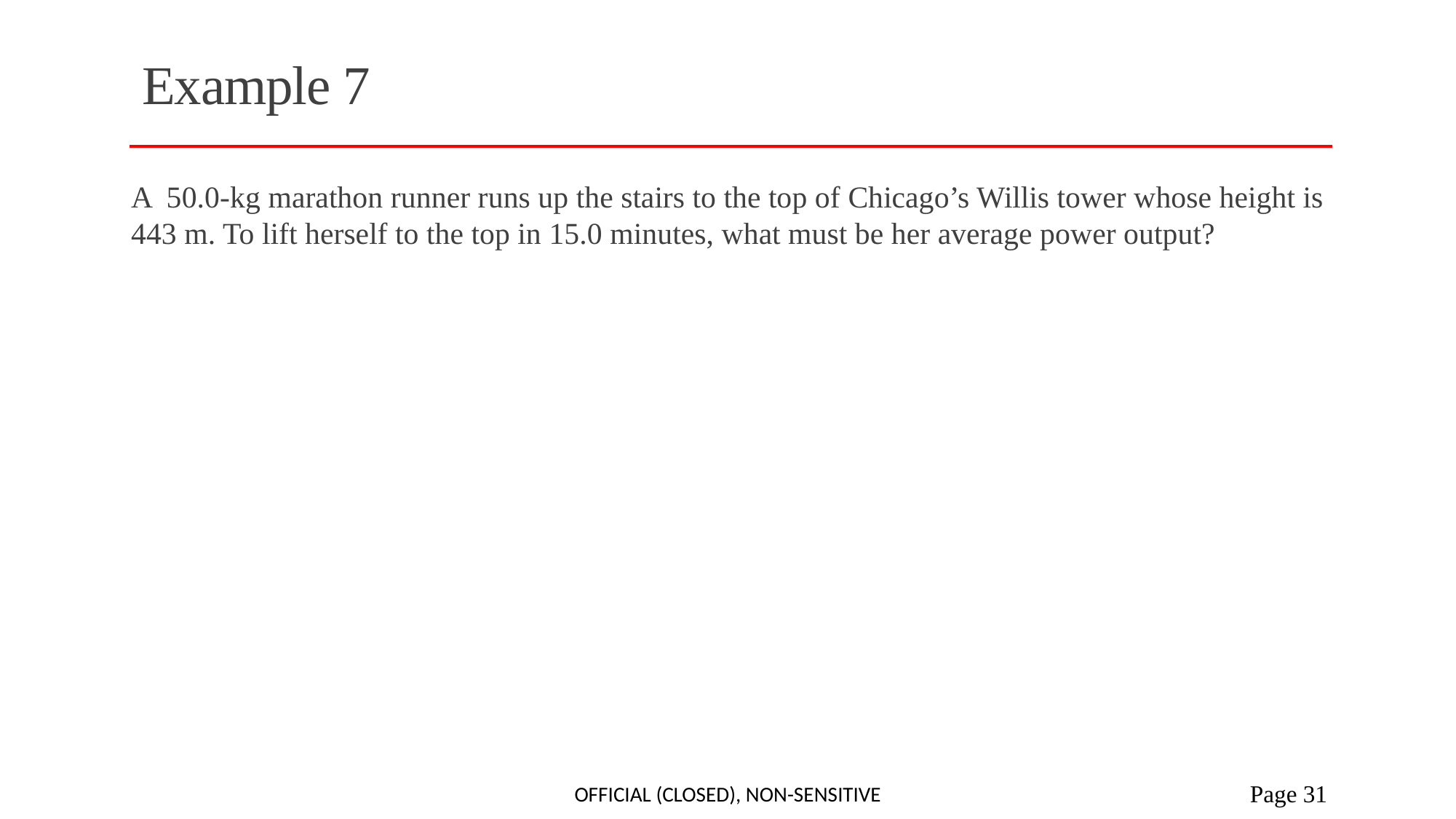

# Example 7
A  50.0-kg marathon runner runs up the stairs to the top of Chicago’s Willis tower whose height is 443 m. To lift herself to the top in 15.0 minutes, what must be her average power output?

Official (closed), Non-sensitive
 Page 31